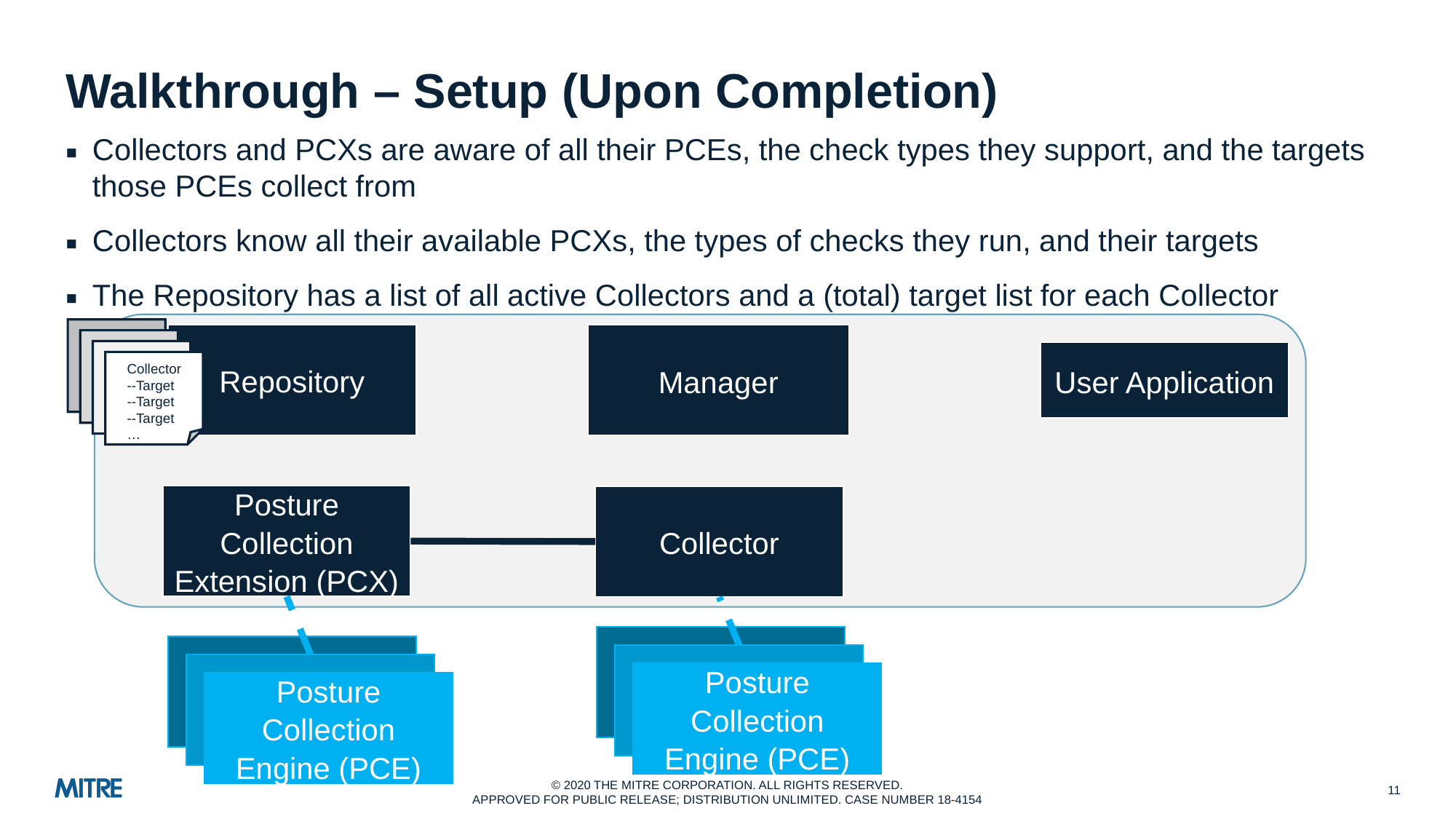

# Walkthrough – Setup (Upon Completion)
Collectors and PCXs are aware of all their PCEs, the check types they support, and the targets those PCEs collect from
Collectors know all their available PCXs, the types of checks they run, and their targets
The Repository has a list of all active Collectors and a (total) target list for each Collector

Repository
Manager
User Application
Posture Collection Extension (PCX)
Collector

Collector
--Target
--Target
--Target
…

Posture Collection Engine (PCE)

Posture Collection Engine (PCE)
11